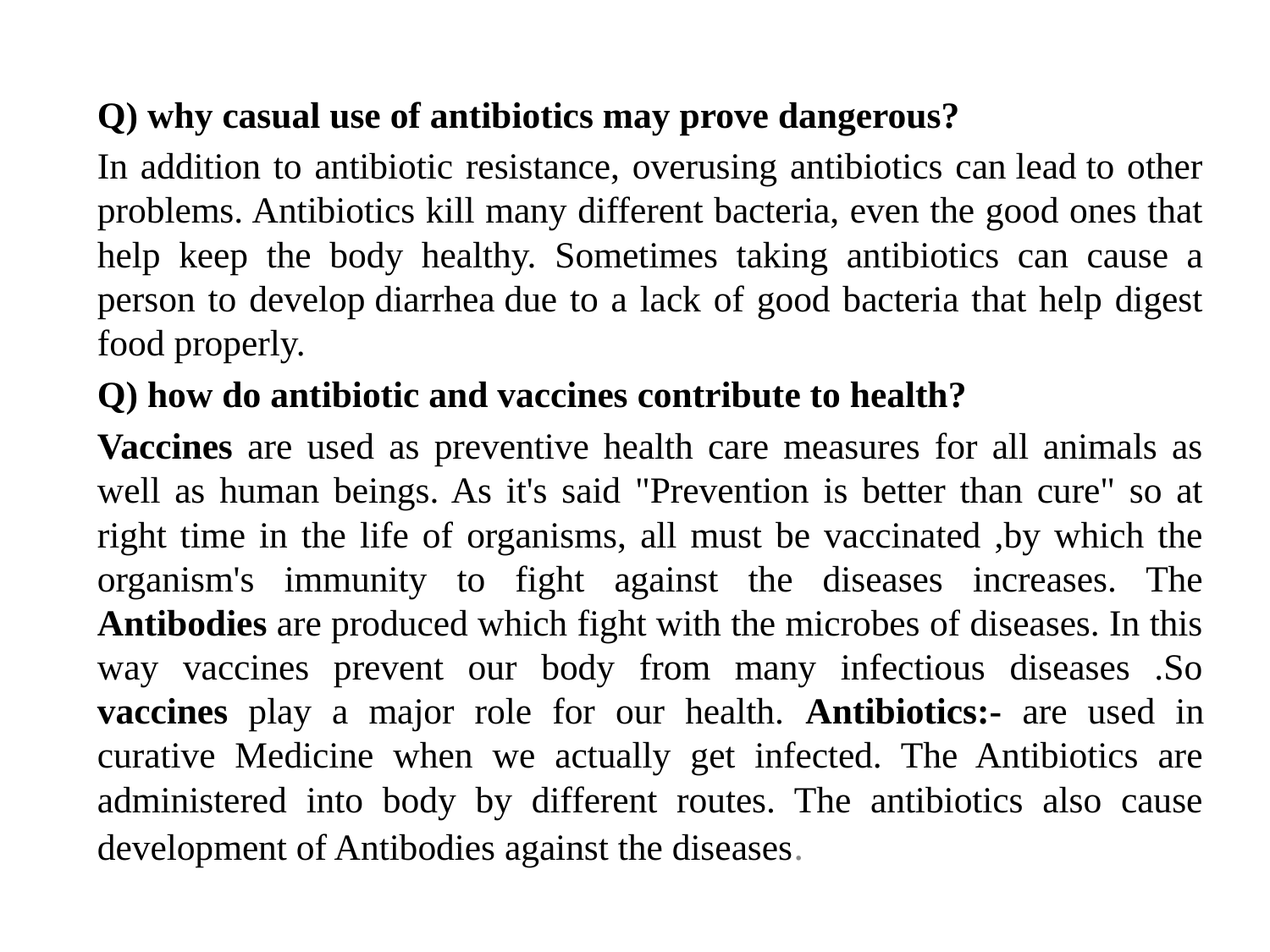

#
Q) why casual use of antibiotics may prove dangerous?
In addition to antibiotic resistance, overusing antibiotics can lead to other problems. Antibiotics kill many different bacteria, even the good ones that help keep the body healthy. Sometimes taking antibiotics can cause a person to develop diarrhea due to a lack of good bacteria that help digest food properly.
Q) how do antibiotic and vaccines contribute to health?
Vaccines are used as preventive health care measures for all animals as well as human beings. As it's said "Prevention is better than cure" so at right time in the life of organisms, all must be vaccinated ,by which the organism's immunity to fight against the diseases increases. The Antibodies are produced which fight with the microbes of diseases. In this way vaccines prevent our body from many infectious diseases .So vaccines play a major role for our health. Antibiotics:- are used in curative Medicine when we actually get infected. The Antibiotics are administered into body by different routes. The antibiotics also cause development of Antibodies against the diseases.